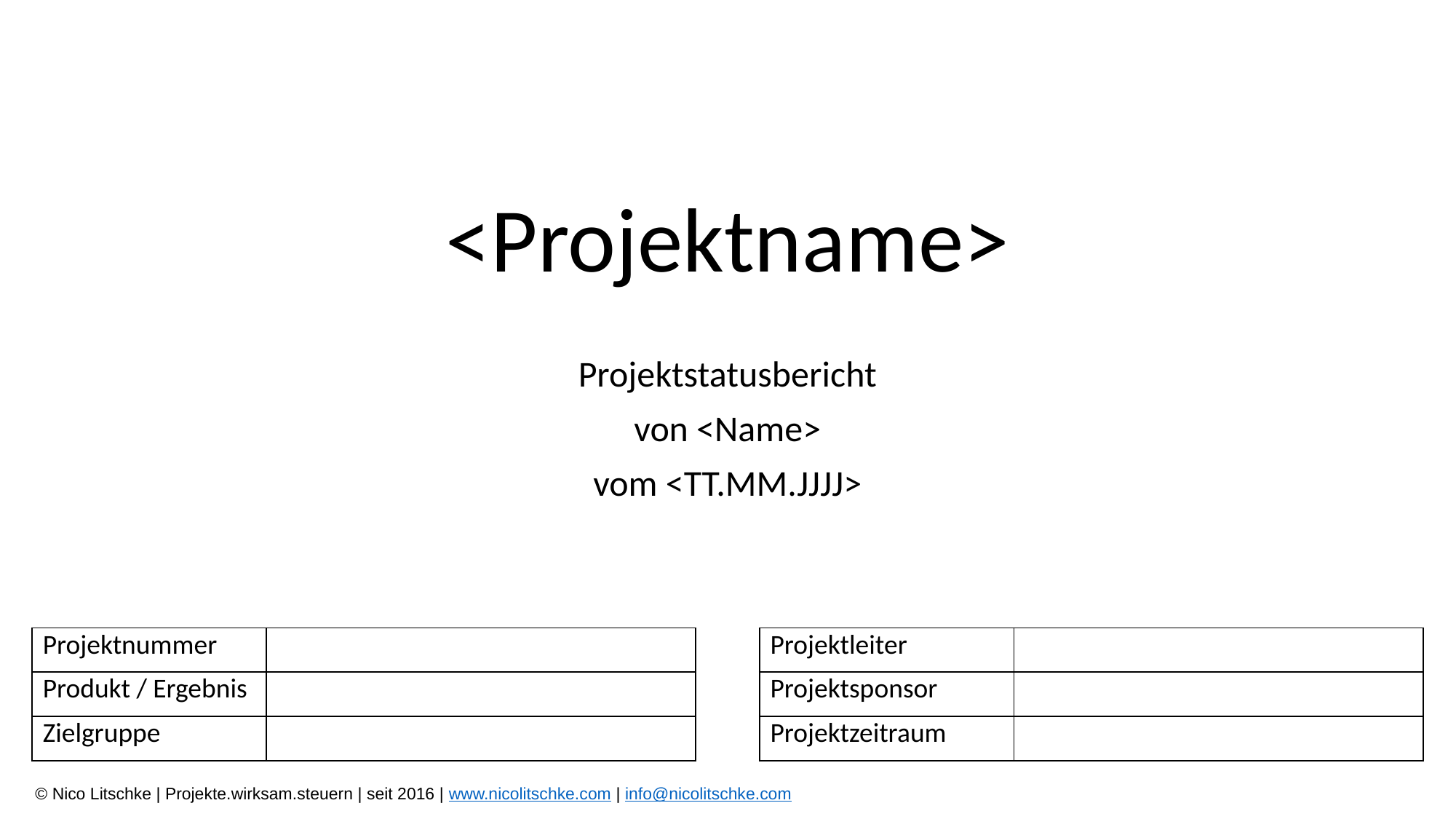

# <Projektname>
Projektstatusbericht
von <Name>
vom <TT.MM.JJJJ>
| Projektnummer |  |
| --- | --- |
| Produkt / Ergebnis |  |
| Zielgruppe |  |
| Projektleiter |  |
| --- | --- |
| Projektsponsor |  |
| Projektzeitraum |  |
© Nico Litschke | Projekte.wirksam.steuern | seit 2016 | www.nicolitschke.com | info@nicolitschke.com